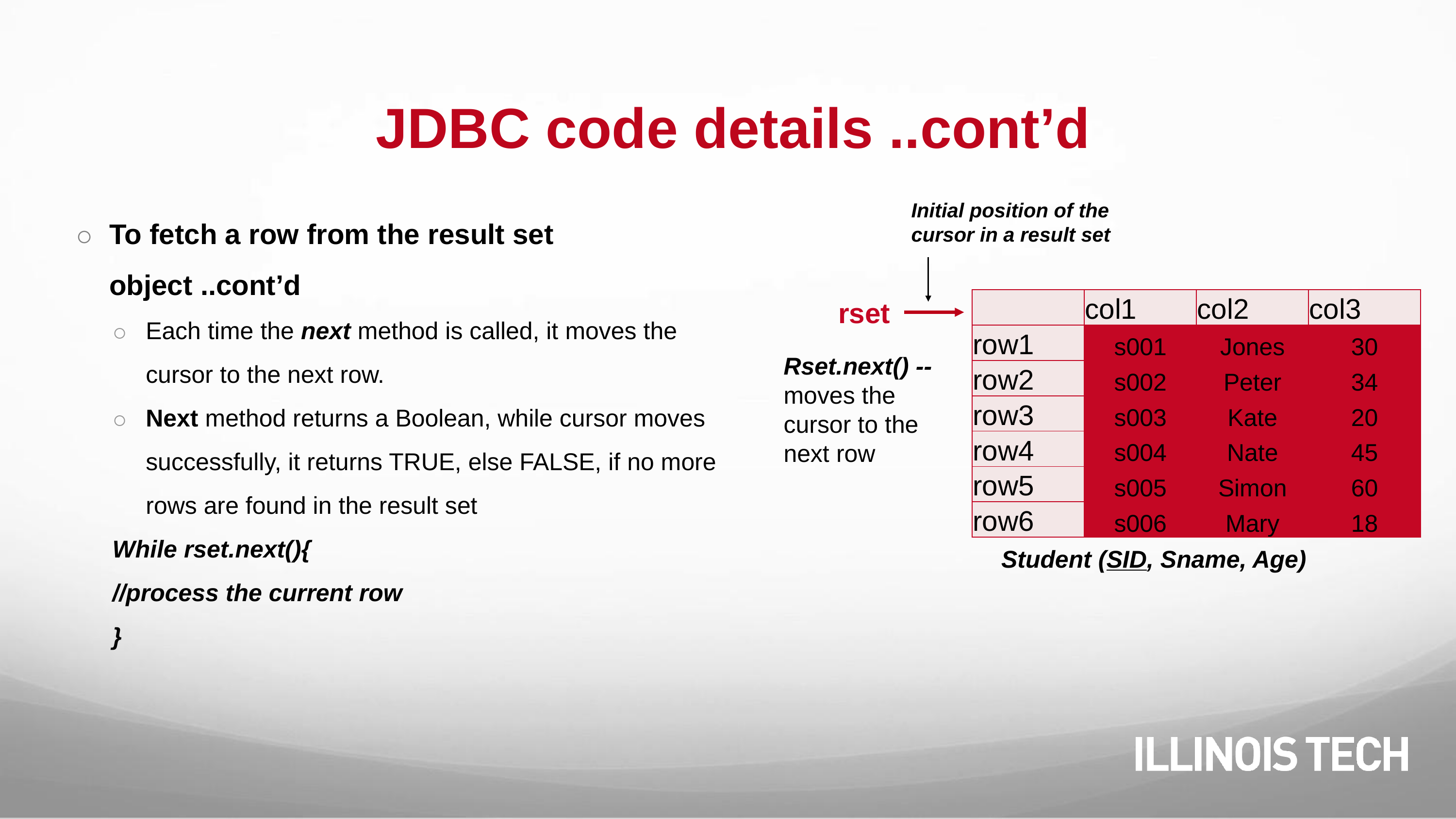

# JDBC code details ..cont’d
Initial position of the cursor in a result set
To fetch a row from the result set object ..cont’d
Each time the next method is called, it moves the cursor to the next row.
Next method returns a Boolean, while cursor moves successfully, it returns TRUE, else FALSE, if no more rows are found in the result set
While rset.next(){
//process the current row
}

|  | col1 | col2 | col3 |
| --- | --- | --- | --- |
| row1 | s001 | Jones | 30 |
| row2 | s002 | Peter | 34 |
| row3 | s003 | Kate | 20 |
| row4 | s004 | Nate | 45 |
| row5 | s005 | Simon | 60 |
| row6 | s006 | Mary | 18 |
rset
Rset.next() -- moves the cursor to the next row
Student (SID, Sname, Age)